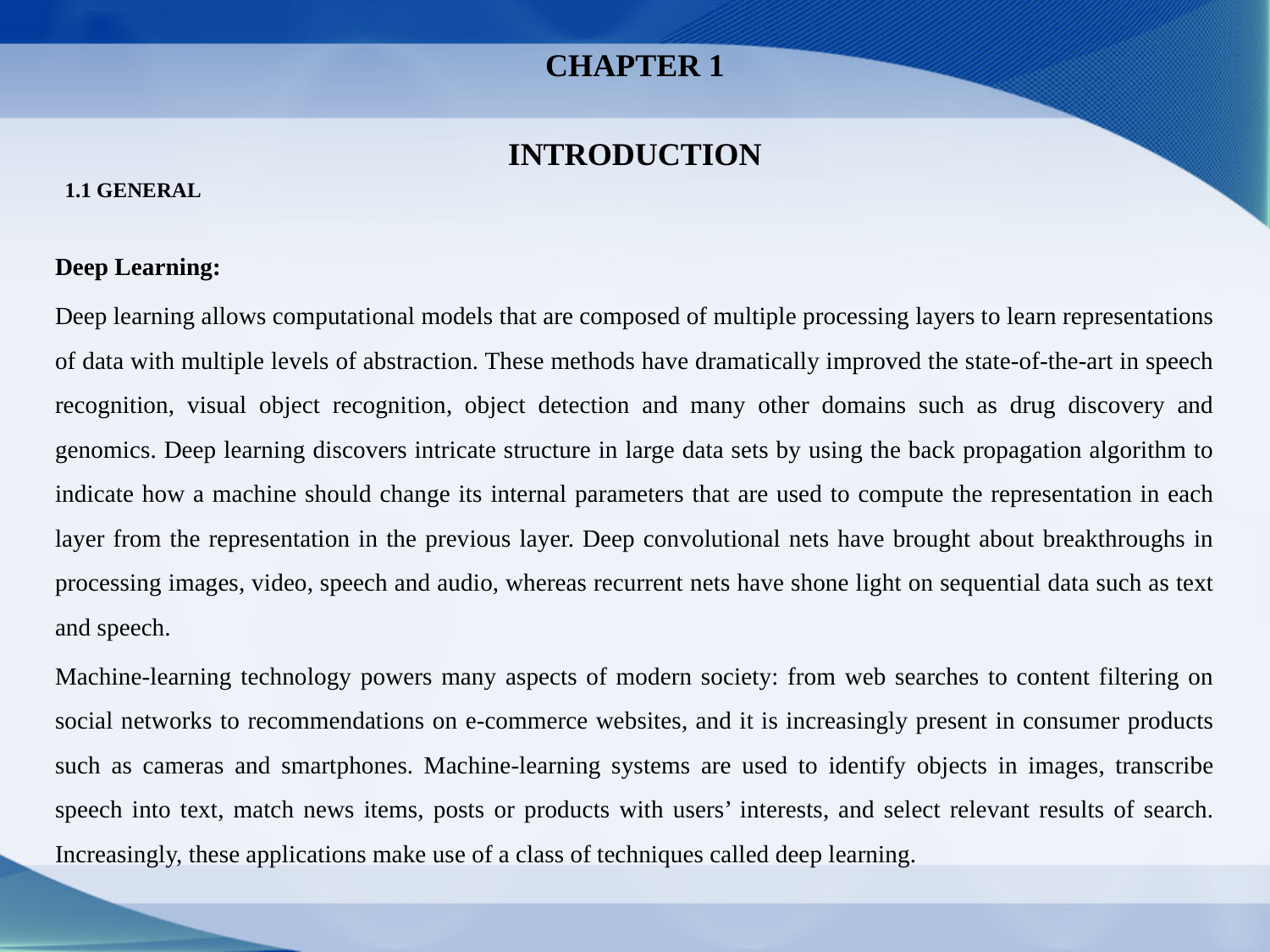

CHAPTER 1

INTRODUCTION
  1.1 GENERAL

Deep Learning:
Deep learning allows computational models that are composed of multiple processing layers to learn representations of data with multiple levels of abstraction. These methods have dramatically improved the state-of-the-art in speech recognition, visual object recognition, object detection and many other domains such as drug discovery and genomics. Deep learning discovers intricate structure in large data sets by using the back propagation algorithm to indicate how a machine should change its internal parameters that are used to compute the representation in each layer from the representation in the previous layer. Deep convolutional nets have brought about breakthroughs in processing images, video, speech and audio, whereas recurrent nets have shone light on sequential data such as text and speech.
Machine-learning technology powers many aspects of modern society: from web searches to content filtering on social networks to recommendations on e-commerce websites, and it is increasingly present in consumer products such as cameras and smartphones. Machine-learning systems are used to identify objects in images, transcribe speech into text, match news items, posts or products with users’ interests, and select relevant results of search. Increasingly, these applications make use of a class of techniques called deep learning.